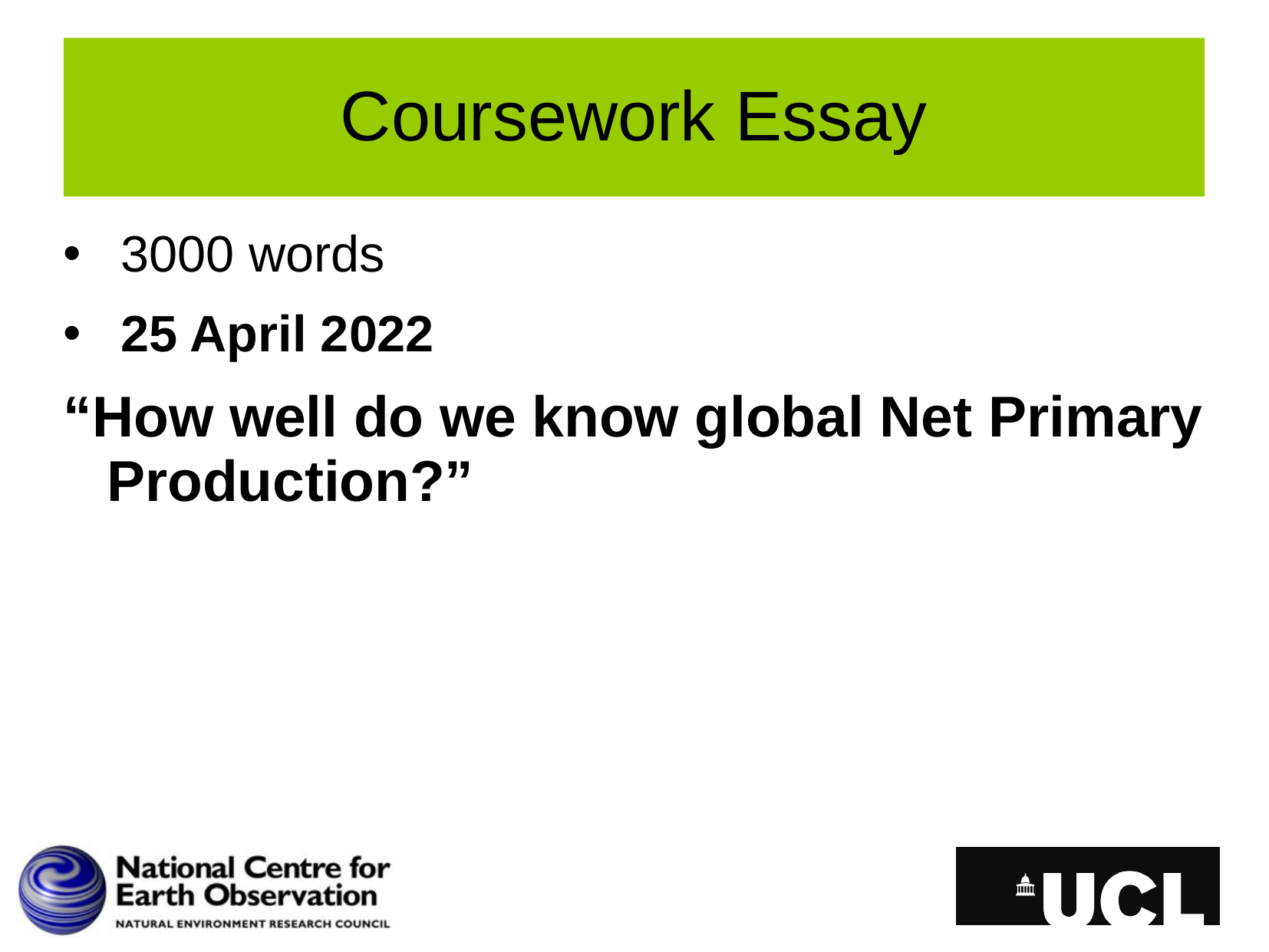

# Coursework Essay
3000 words
25 April 2022
“How well do we know global Net Primary Production?”